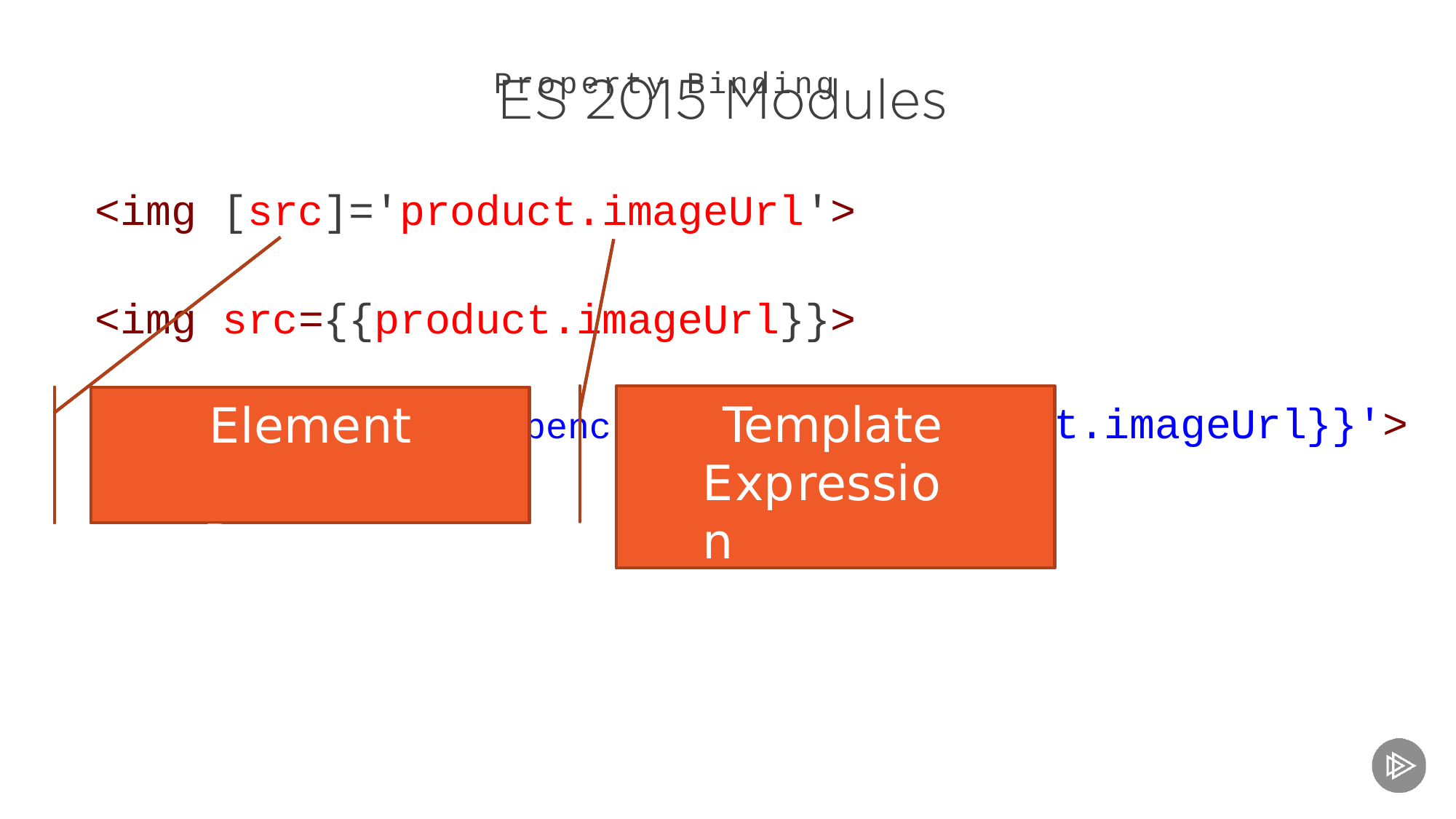

# Property Binding
<img [src]='product.imageUrl'>

<img src={{product.imageUrl}}>

Template  Expression

l	' '
Binding Source
Element  Property
ipart.org/{{produc
<img src='http://o
[ ]
Binding Target
t.imageUrl}}'>
penc